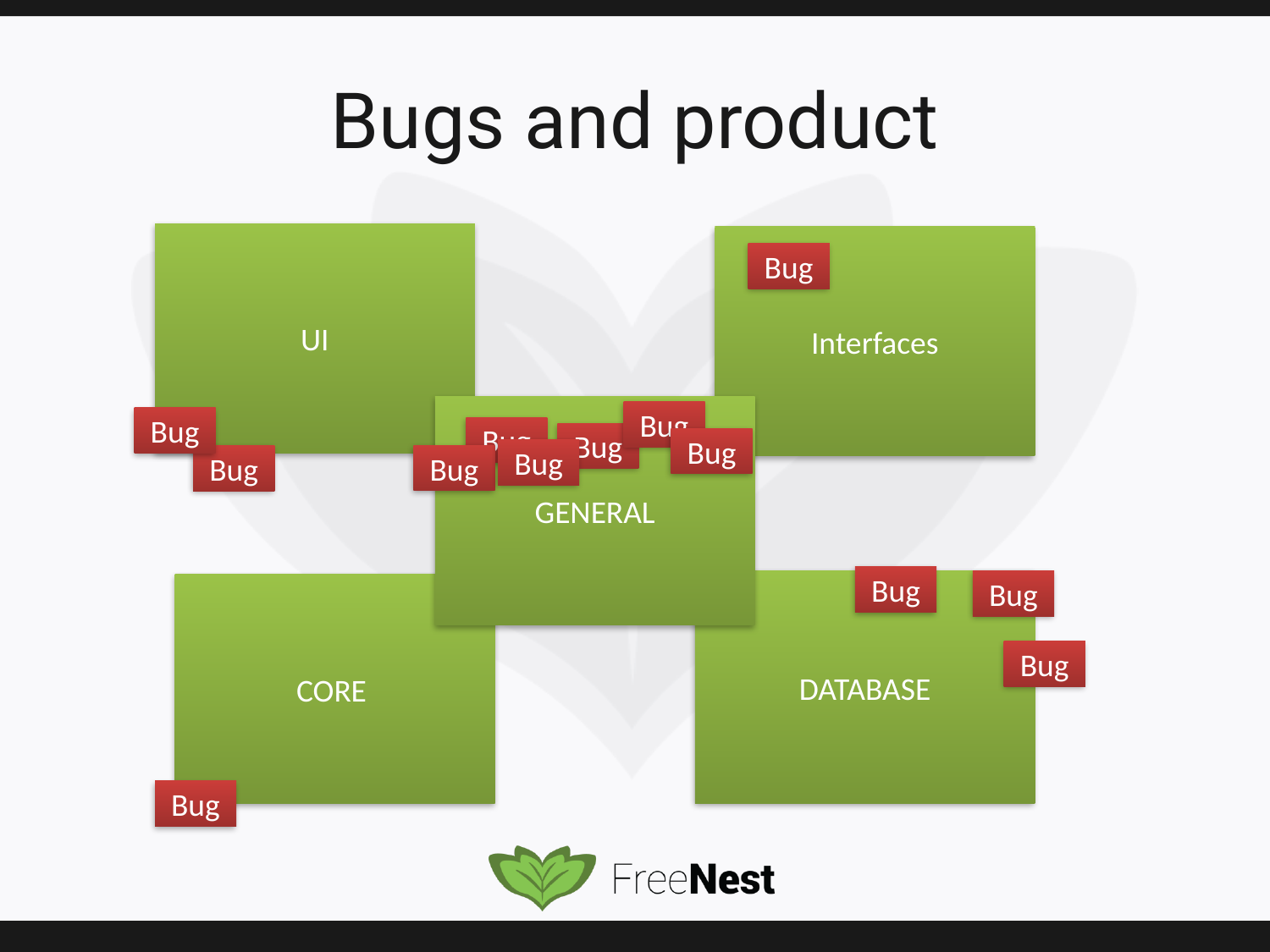

# Bugs and product
UI
Interfaces
Bug
GENERAL
Bug
Bug
Bug
Bug
Bug
Bug
Bug
Bug
Bug
Bug
DATABASE
CORE
Bug
Bug